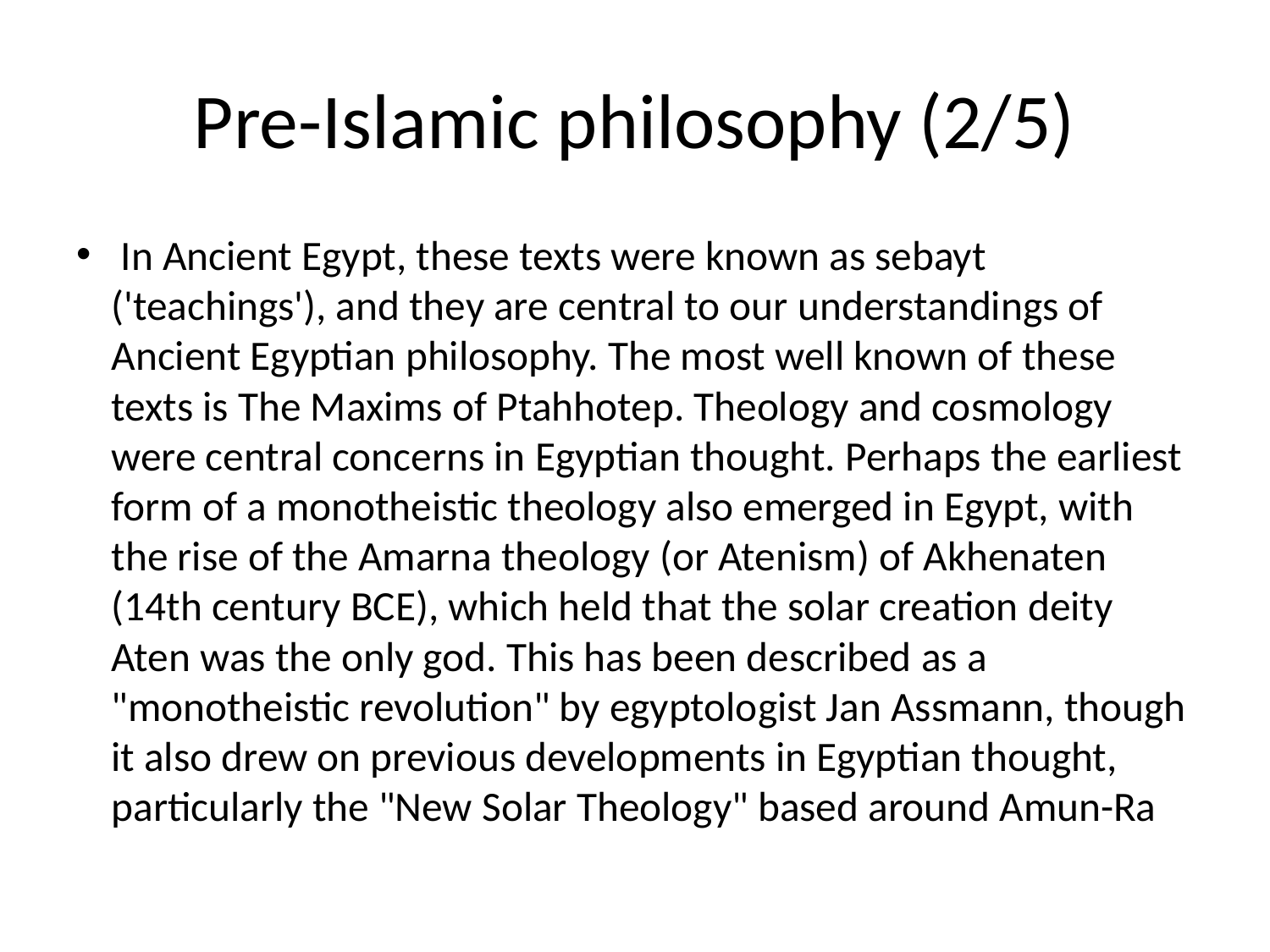

# Pre-Islamic philosophy (2/5)
 In Ancient Egypt, these texts were known as sebayt ('teachings'), and they are central to our understandings of Ancient Egyptian philosophy. The most well known of these texts is The Maxims of Ptahhotep. Theology and cosmology were central concerns in Egyptian thought. Perhaps the earliest form of a monotheistic theology also emerged in Egypt, with the rise of the Amarna theology (or Atenism) of Akhenaten (14th century BCE), which held that the solar creation deity Aten was the only god. This has been described as a "monotheistic revolution" by egyptologist Jan Assmann, though it also drew on previous developments in Egyptian thought, particularly the "New Solar Theology" based around Amun-Ra